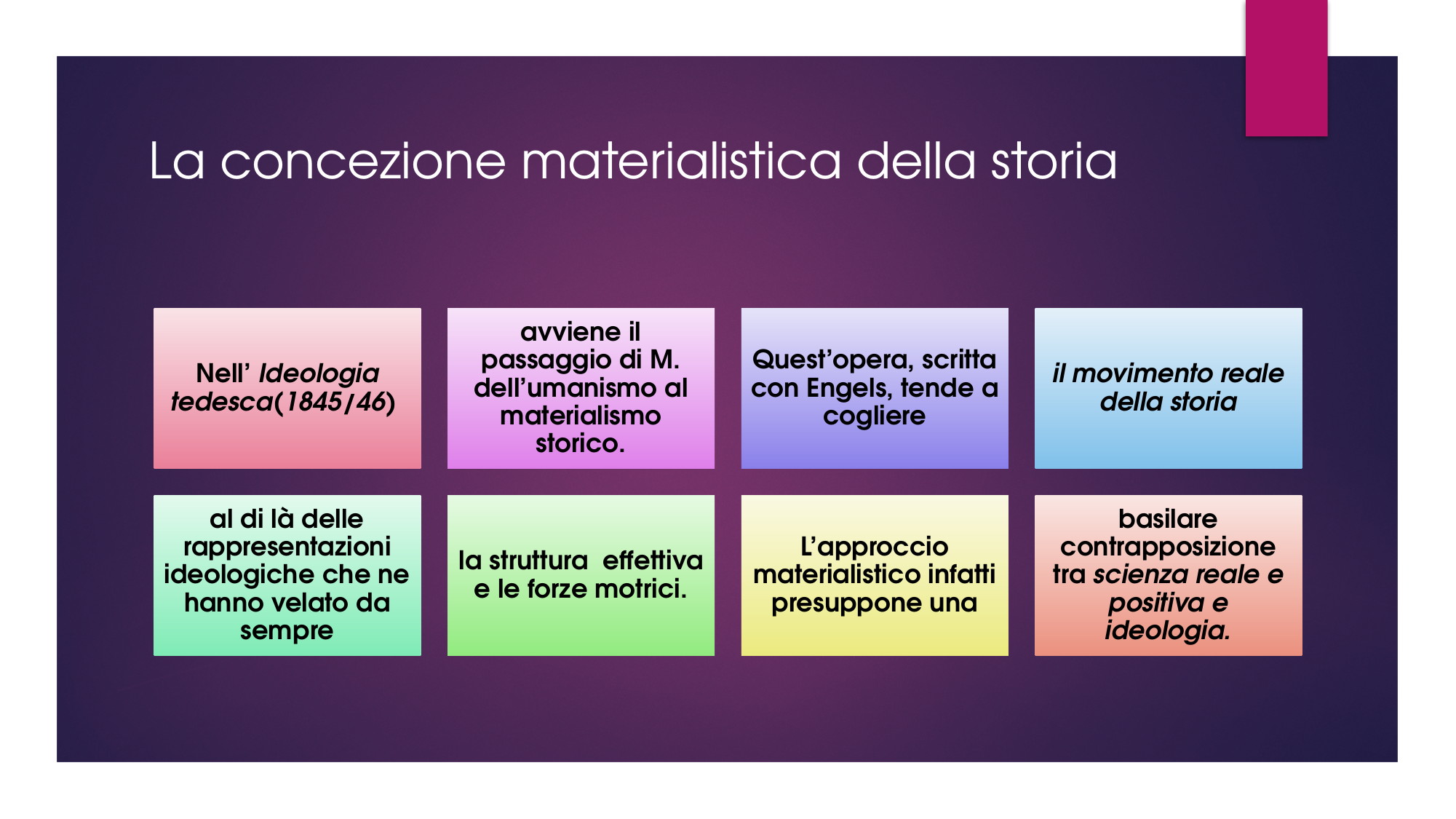

# La concezione materialistica della storia
Nell’ Ideologia tedesca(1845/46)
avviene il passaggio di M. dell’umanismo al materialismo storico.
Quest’opera, scritta con Engels, tende a cogliere
il movimento reale della storia
al di là delle rappresentazioni ideologiche che ne hanno velato da sempre
la struttura  effettiva e le forze motrici.
L’approccio materialistico infatti presuppone una
basilare contrapposizione tra scienza reale e positiva e ideologia.